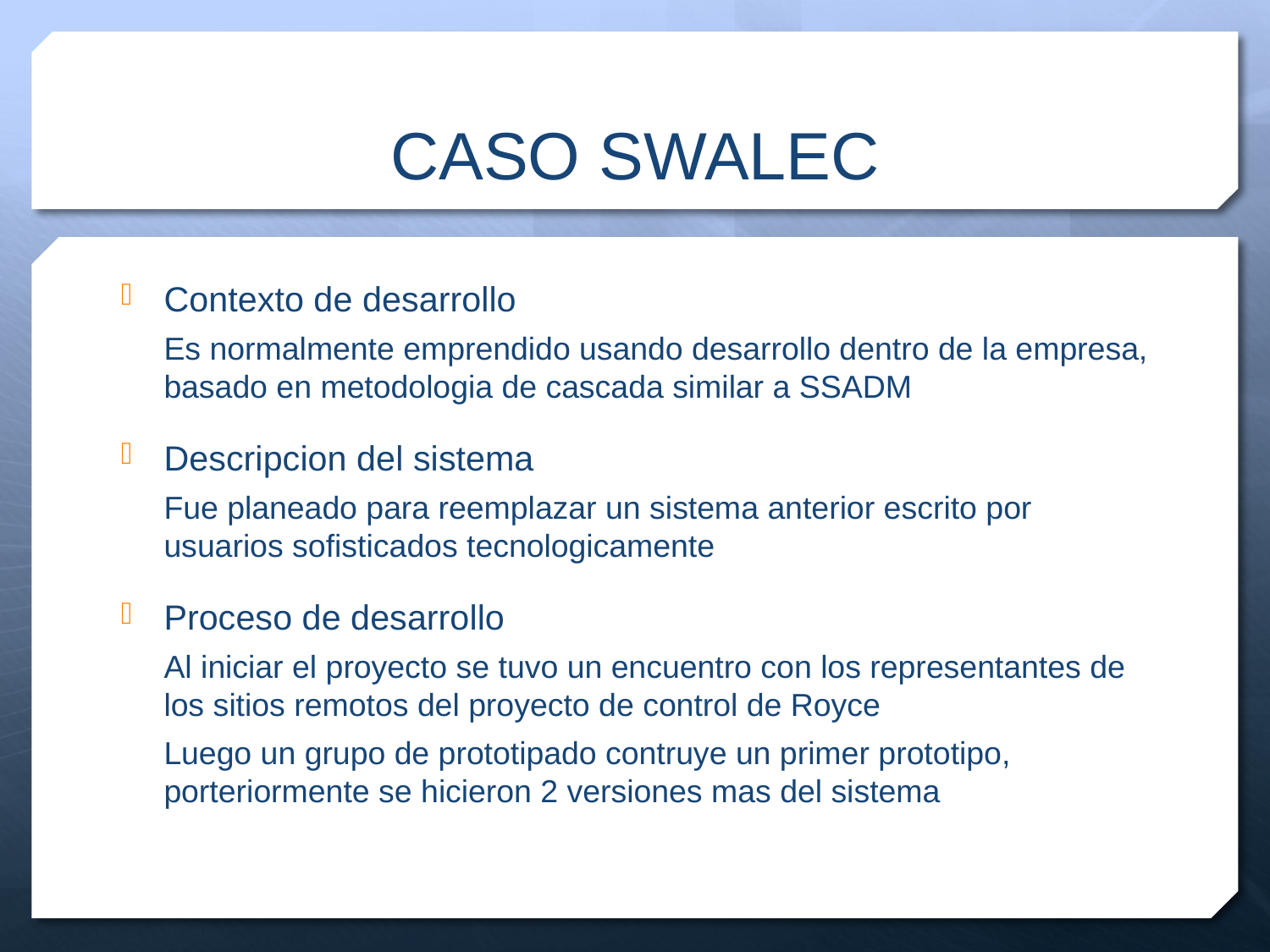

# CASO SWALEC
Contexto de desarrollo
Es normalmente emprendido usando desarrollo dentro de la empresa, basado en metodologia de cascada similar a SSADM
Descripcion del sistema
Fue planeado para reemplazar un sistema anterior escrito por usuarios sofisticados tecnologicamente
Proceso de desarrollo
Al iniciar el proyecto se tuvo un encuentro con los representantes de los sitios remotos del proyecto de control de Royce
Luego un grupo de prototipado contruye un primer prototipo, porteriormente se hicieron 2 versiones mas del sistema